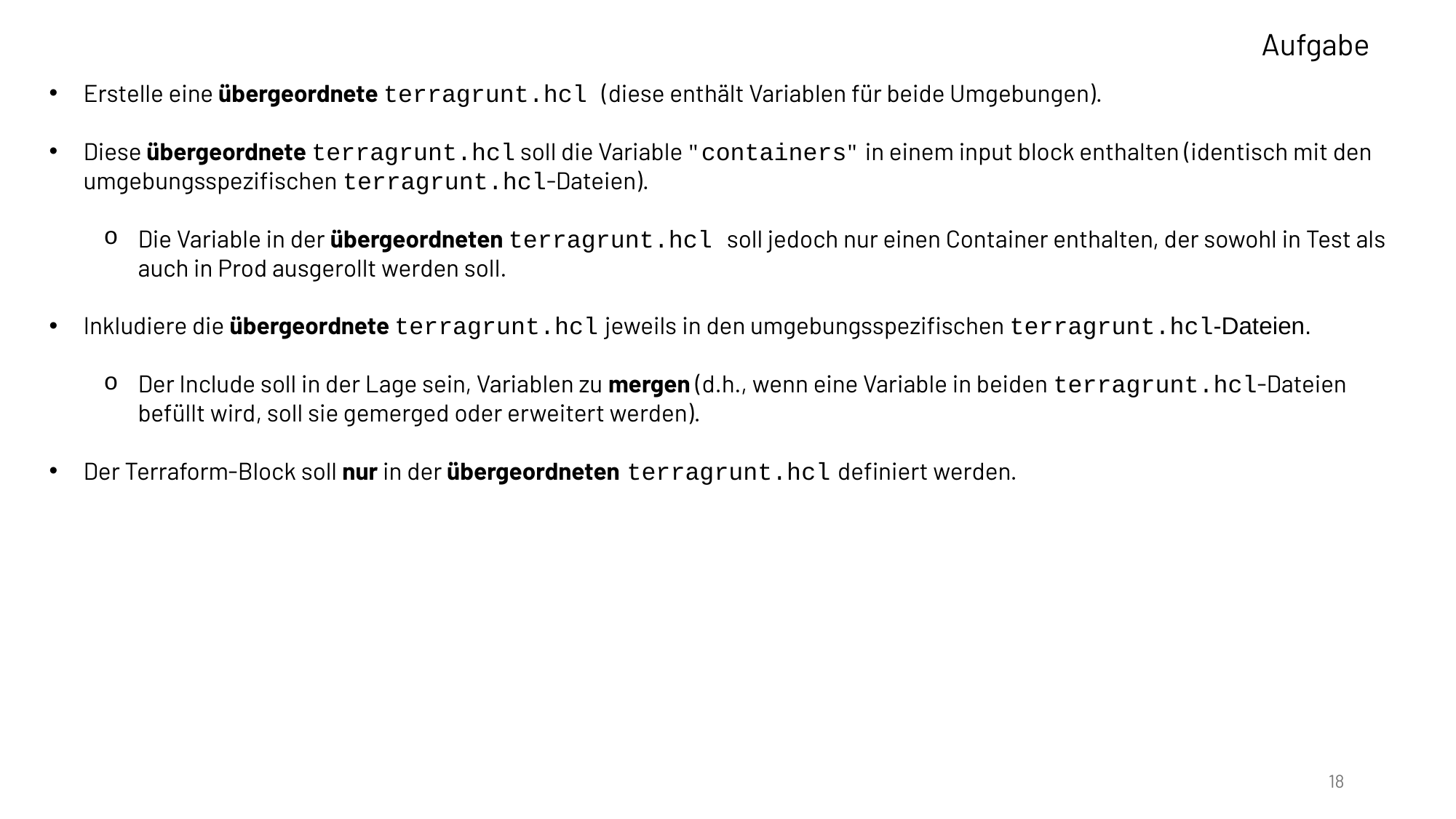

Aufgabe
Erstelle eine übergeordnete terragrunt.hcl (diese enthält Variablen für beide Umgebungen).

Diese übergeordnete terragrunt.hcl soll die Variable "containers" in einem input block enthalten (identisch mit den umgebungsspezifischen terragrunt.hcl-Dateien).

Die Variable in der übergeordneten terragrunt.hcl soll jedoch nur einen Container enthalten, der sowohl in Test als auch in Prod ausgerollt werden soll.

Inkludiere die übergeordnete terragrunt.hcl jeweils in den umgebungsspezifischen terragrunt.hcl-Dateien.

Der Include soll in der Lage sein, Variablen zu mergen (d.h., wenn eine Variable in beiden terragrunt.hcl-Dateien befüllt wird, soll sie gemerged oder erweitert werden).

Der Terraform-Block soll nur in der übergeordneten terragrunt.hcl definiert werden.

18